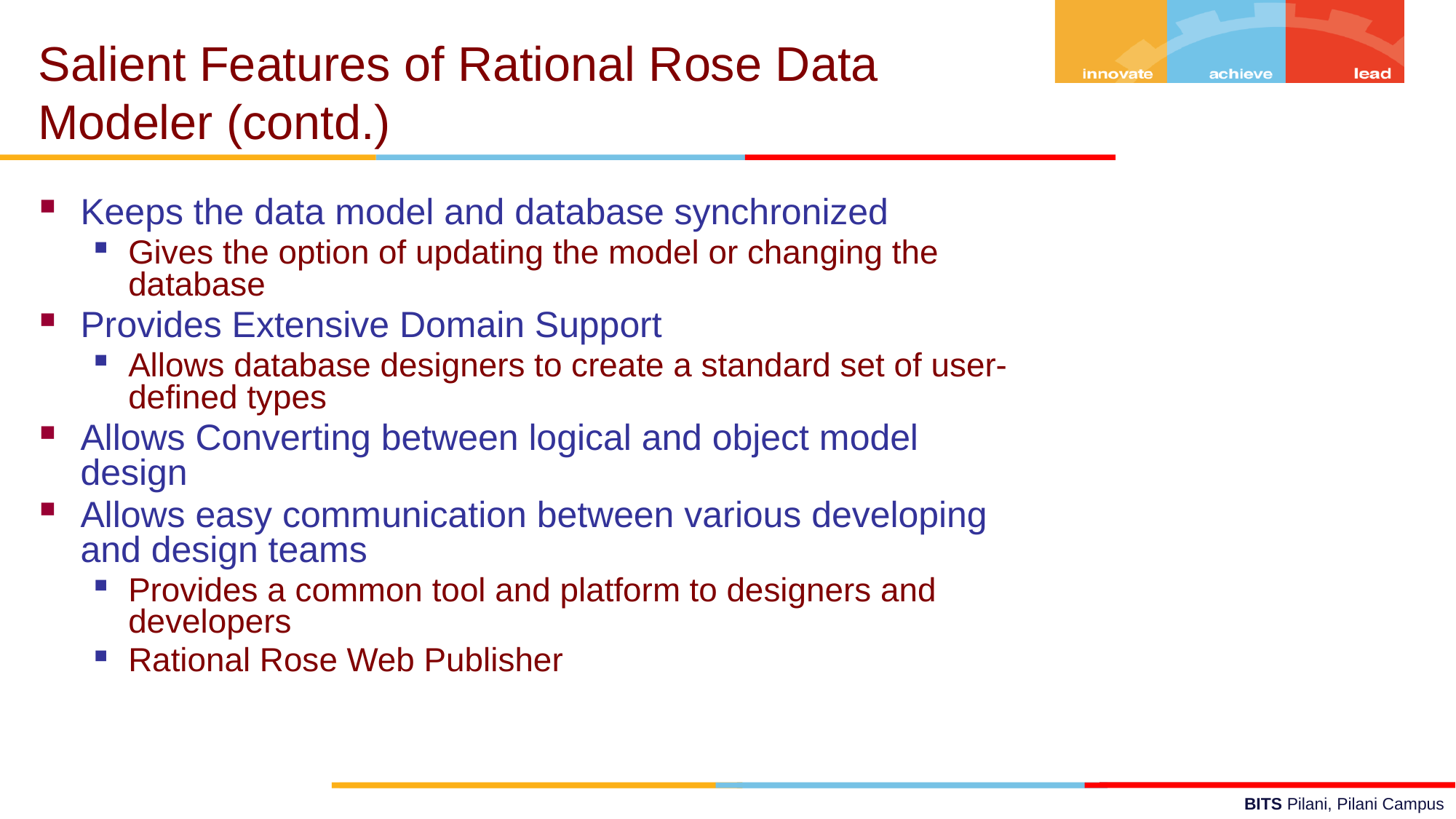

Salient Features of Rational Rose Data Modeler (contd.)
Keeps the data model and database synchronized
Gives the option of updating the model or changing the database
Provides Extensive Domain Support
Allows database designers to create a standard set of user-defined types
Allows Converting between logical and object model design
Allows easy communication between various developing and design teams
Provides a common tool and platform to designers and developers
Rational Rose Web Publisher